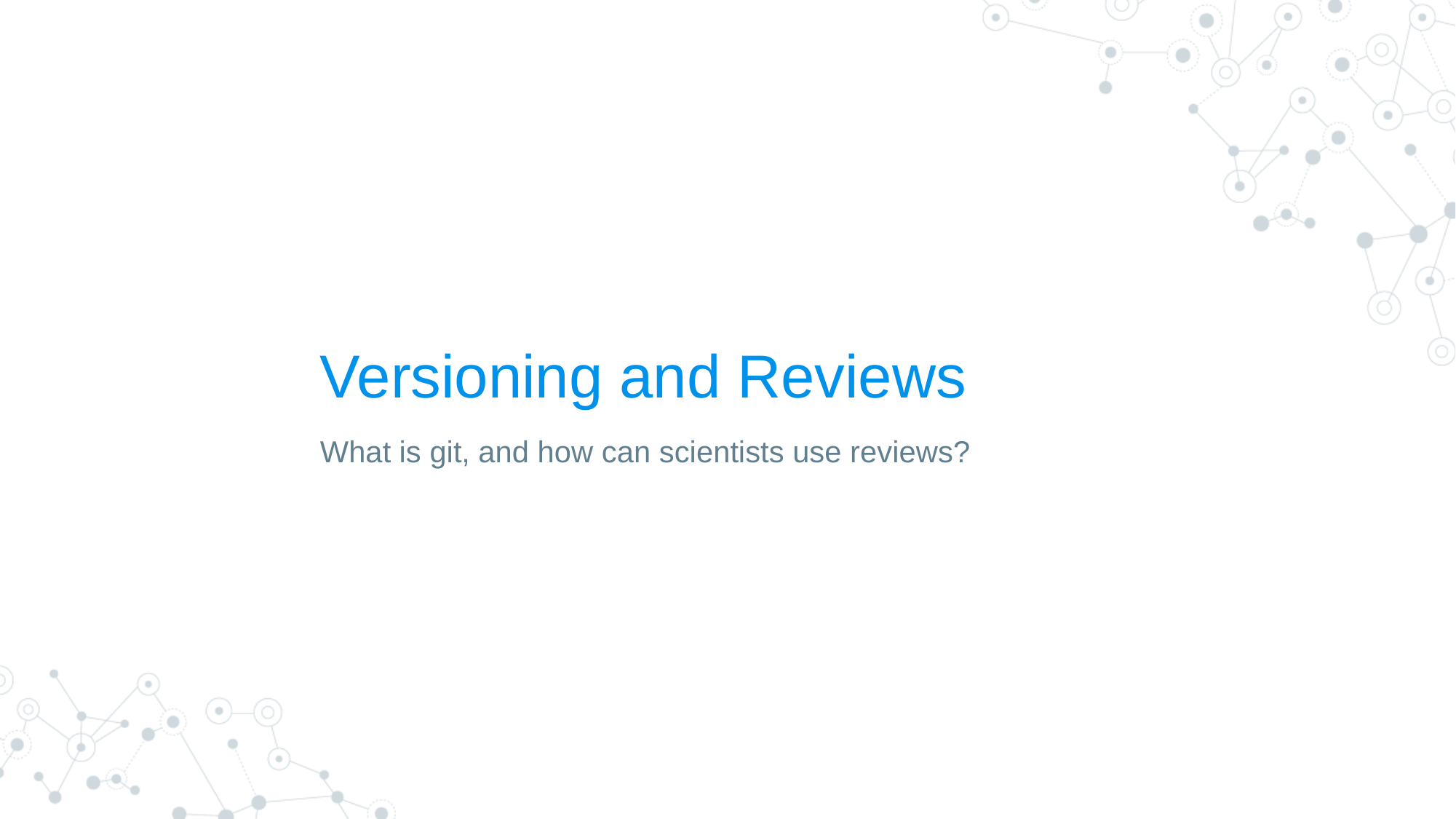

# Versioning and Reviews
What is git, and how can scientists use reviews?